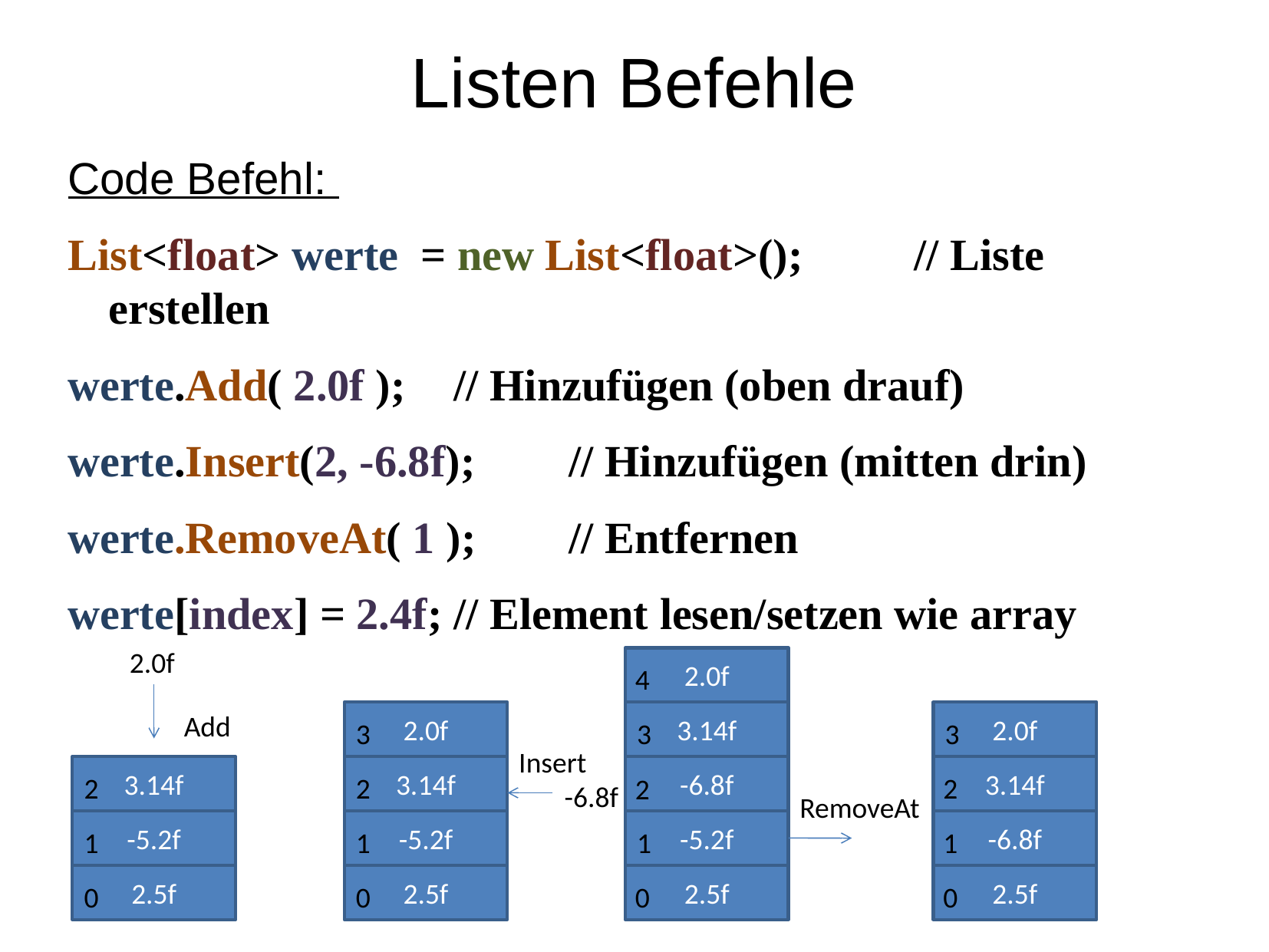

Listen Befehle
Code Befehl:
List<float> werte  = new List<float>();	// Liste erstellen
werte.Add( 2.0f );	// Hinzufügen (oben drauf)
werte.Insert(2, -6.8f);	// Hinzufügen (mitten drin)
werte.RemoveAt( 1 );	// Entfernen
werte[index] = 2.4f;	// Element lesen/setzen wie array

2.0f
2.0f
4
Add
2.0f
3.14f
2.0f
3
3
3
Insert
       -6.8f
3.14f
3.14f
-6.8f
3.14f
2
2
2
2
RemoveAt
-5.2f
-5.2f
-5.2f
-6.8f
1
1
1
1
2.5f
2.5f
2.5f
2.5f
0
0
0
0